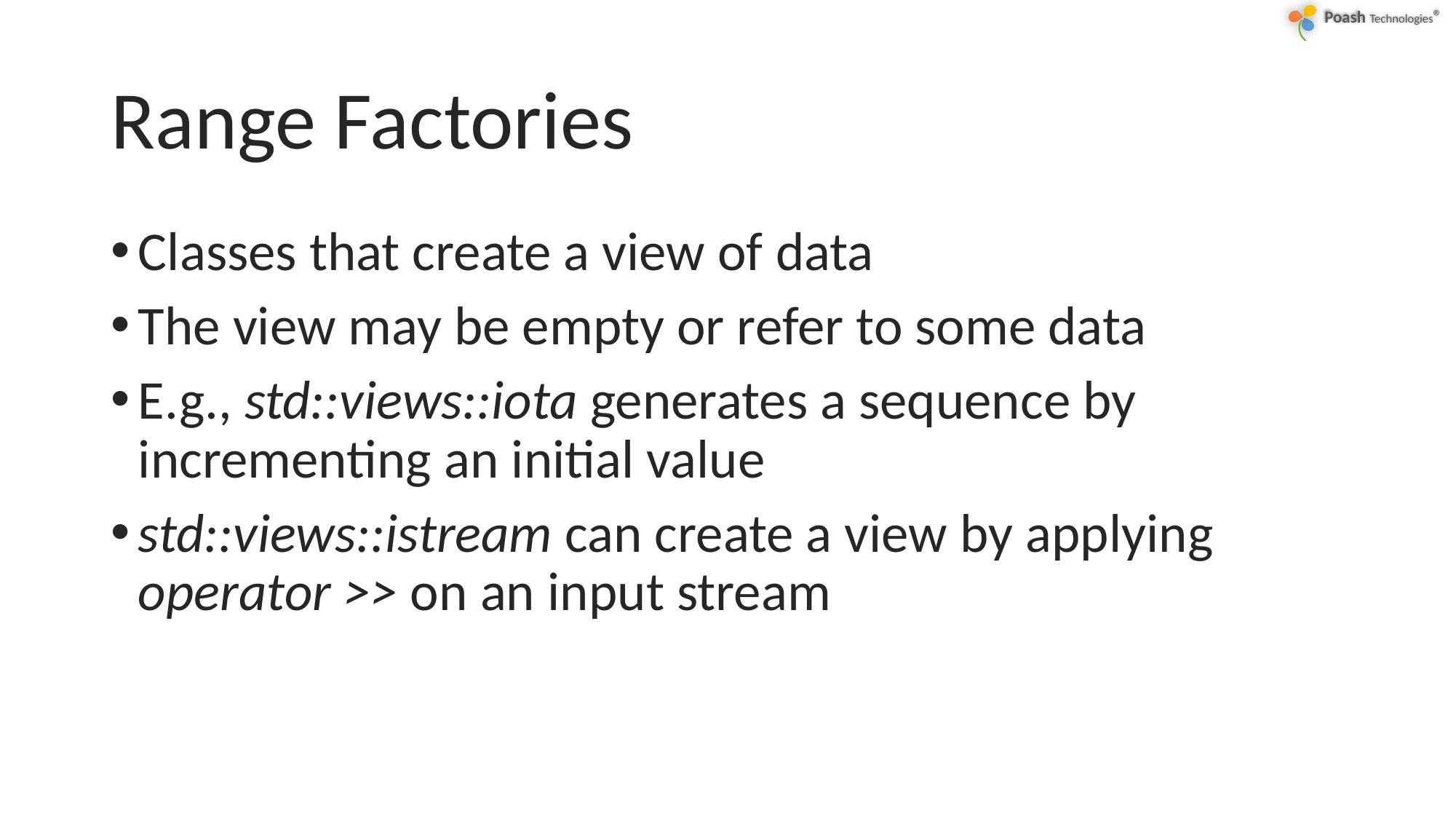

# Range Factories
Classes that create a view of data
The view may be empty or refer to some data
E.g., std::views::iota generates a sequence by incrementing an initial value
std::views::istream can create a view by applying operator >> on an input stream